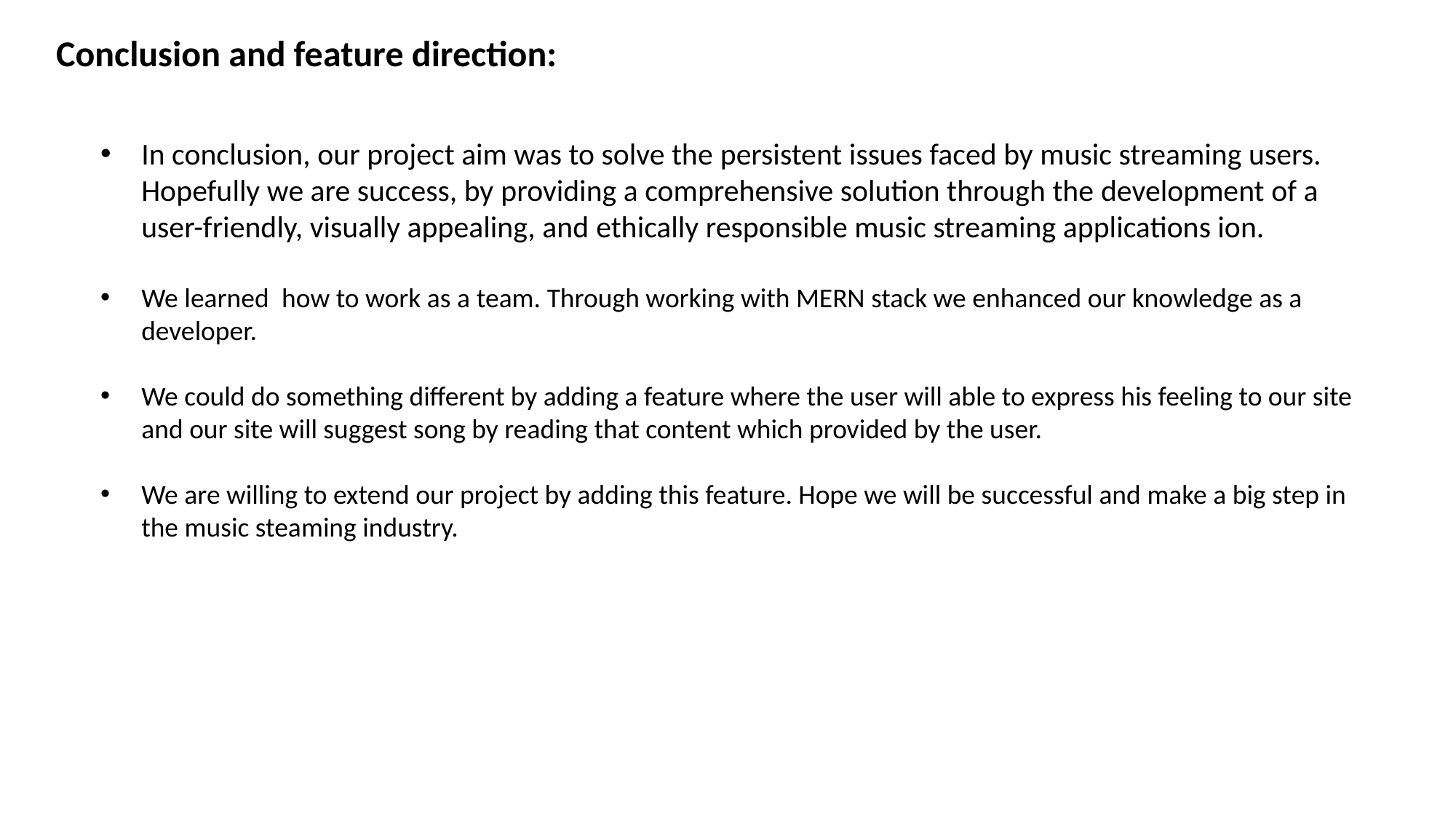

Conclusion and feature direction:

In conclusion, our project aim was to solve the persistent issues faced by music streaming users. Hopefully we are success, by providing a comprehensive solution through the development of a user-friendly, visually appealing, and ethically responsible music streaming applications ion.

We learned  how to work as a team. Through working with MERN stack we enhanced our knowledge as a developer.

We could do something different by adding a feature where the user will able to express his feeling to our site and our site will suggest song by reading that content which provided by the user.

We are willing to extend our project by adding this feature. Hope we will be successful and make a big step in the music steaming industry.